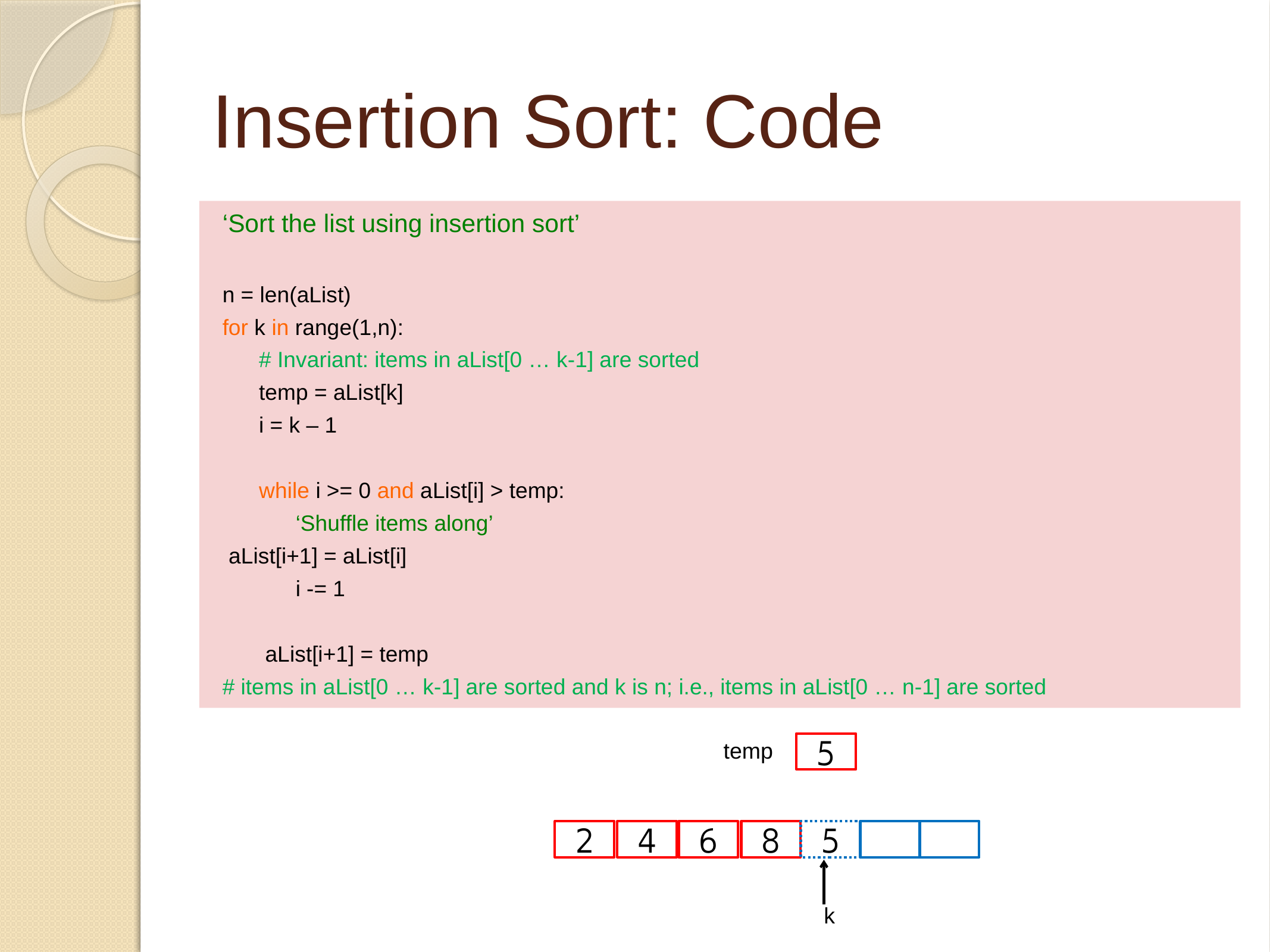

# Insertion Sort: Code
‘Sort the list using insertion sort’

n = len(aList)
for k in range(1,n):
      # Invariant: items in aList[0 … k-1] are sorted
      temp = aList[k]
      i = k – 1

      while i >= 0 and aList[i] > temp:
            ‘Shuffle items along’
	 aList[i+1] = aList[i]
            i -= 1

       aList[i+1] = temp
# items in aList[0 … k-1] are sorted and k is n; i.e., items in aList[0 … n-1] are sorted

temp
5
2
4
6
8
5

k